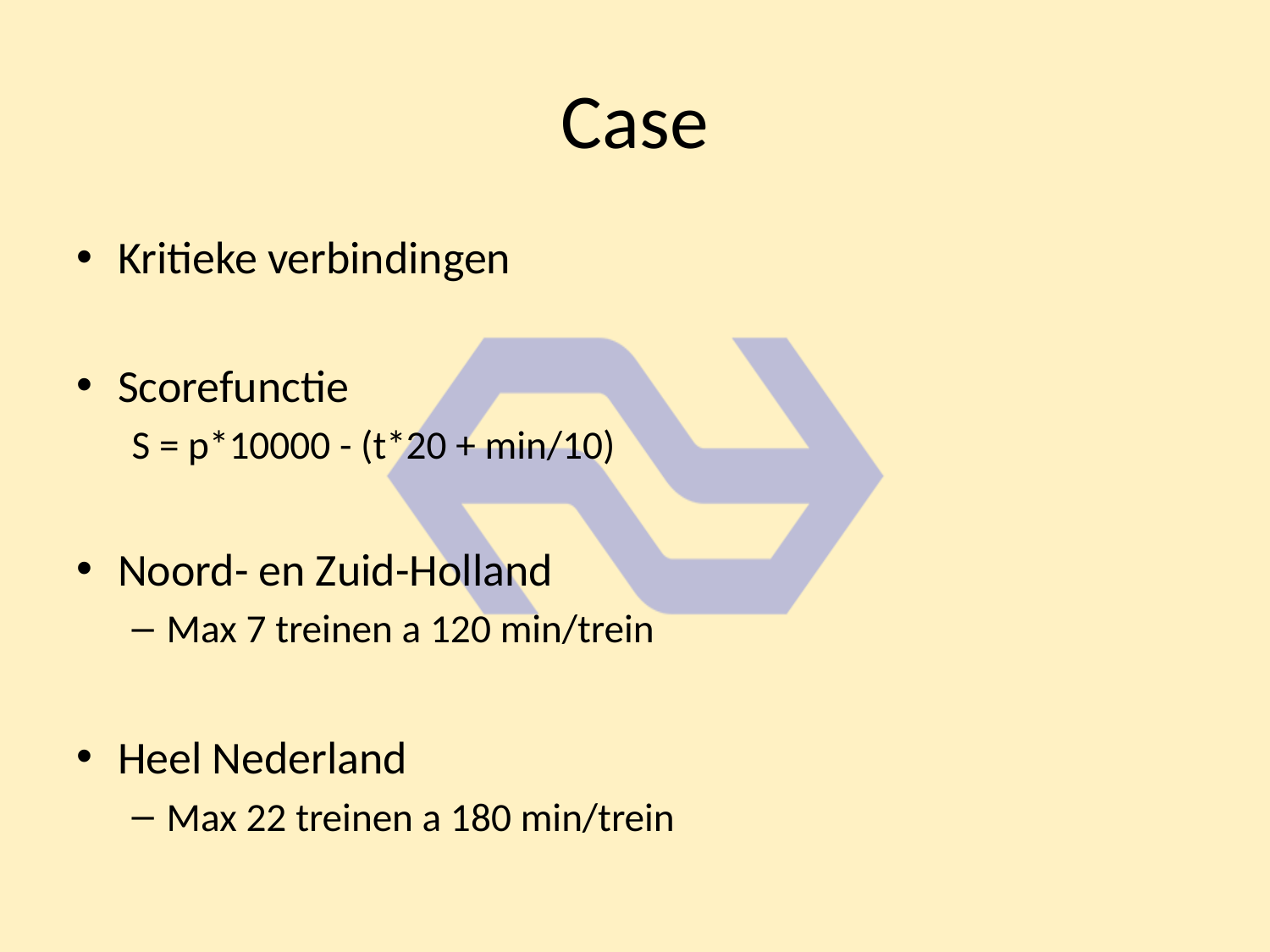

# Case
Kritieke verbindingen

Scorefunctie
S = p*10000 - (t*20 + min/10)

Noord- en Zuid-Holland
Max 7 treinen a 120 min/trein

Heel Nederland
Max 22 treinen a 180 min/trein